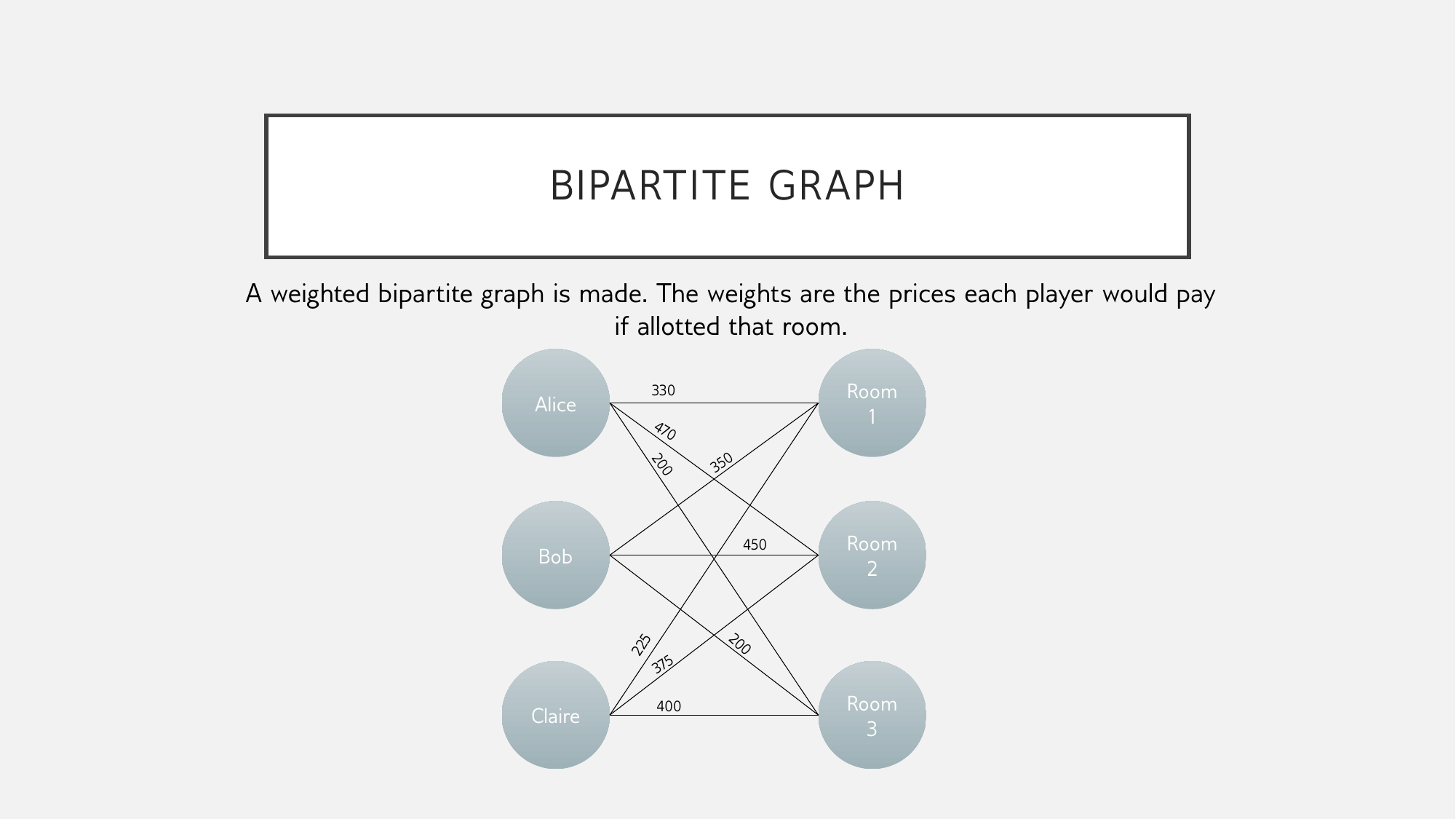

# Bipartite graph
A weighted bipartite graph is made. The weights are the prices each player would pay
if allotted that room.
Alice
Room 1
330
470
350
200
Bob
Room 2
450
225
200
375
Claire
Room 3
400